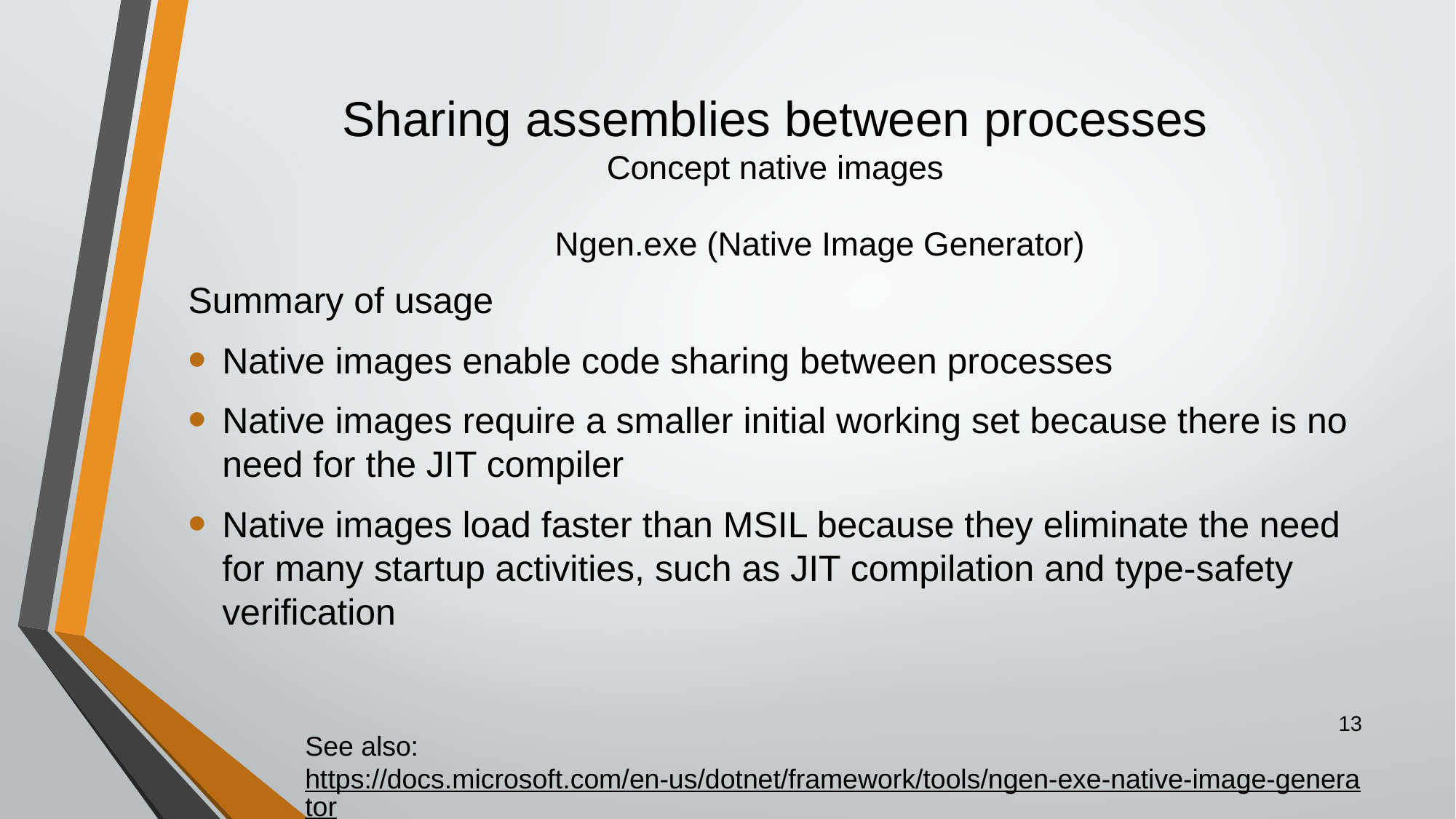

# Sharing assemblies between processes Concept native images
Ngen.exe (Native Image Generator)
Summary of usage
Native images enable code sharing between processes
Native images require a smaller initial working set because there is no need for the JIT compiler
Native images load faster than MSIL because they eliminate the need for many startup activities, such as JIT compilation and type-safety verification

13
See also:
https://docs.microsoft.com/en-us/dotnet/framework/tools/ngen-exe-native-image-generator